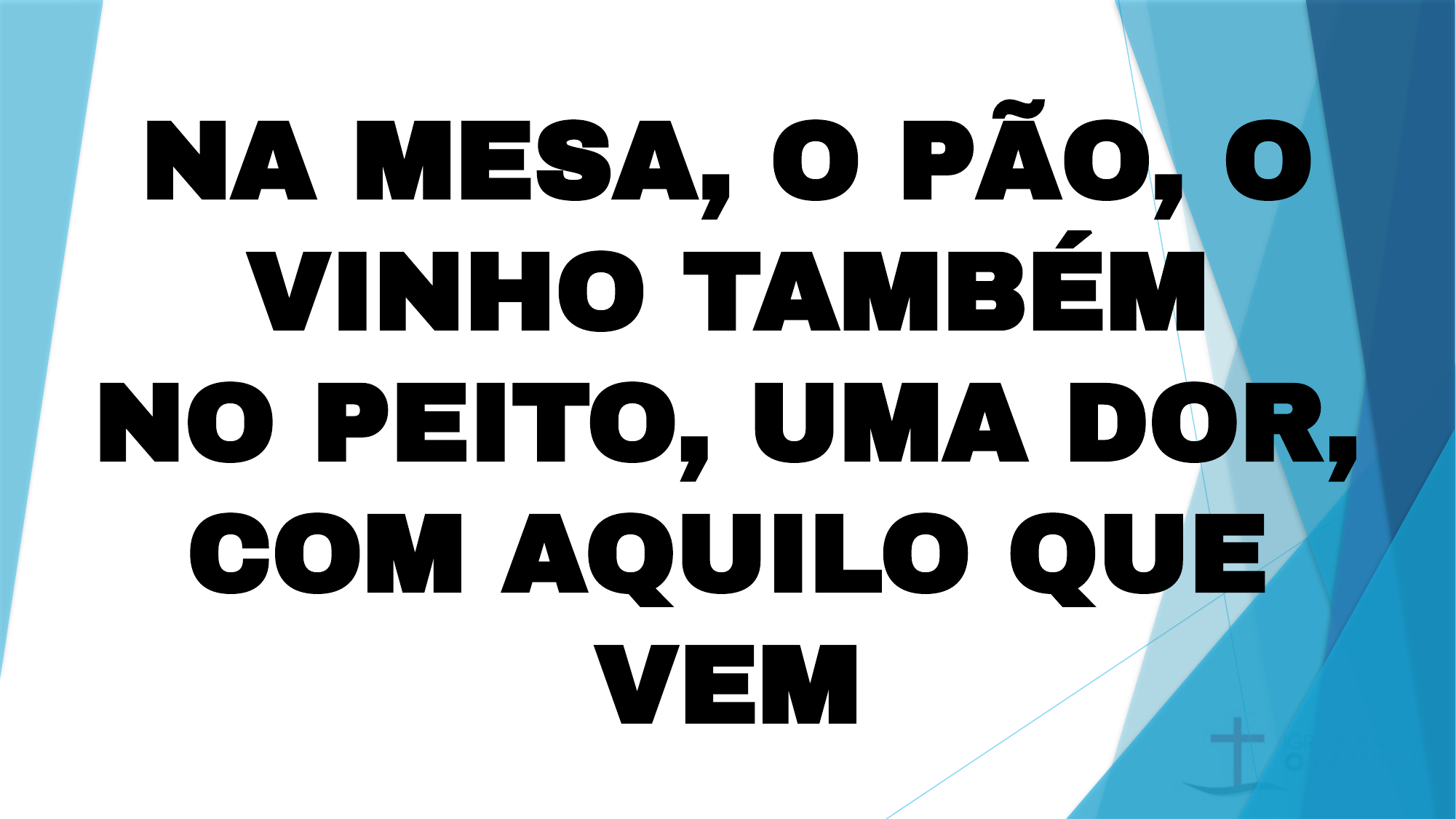

# NA MESA, O PÃO, O VINHO TAMBÉM NO PEITO, UMA DOR, COM AQUILO QUE VEM